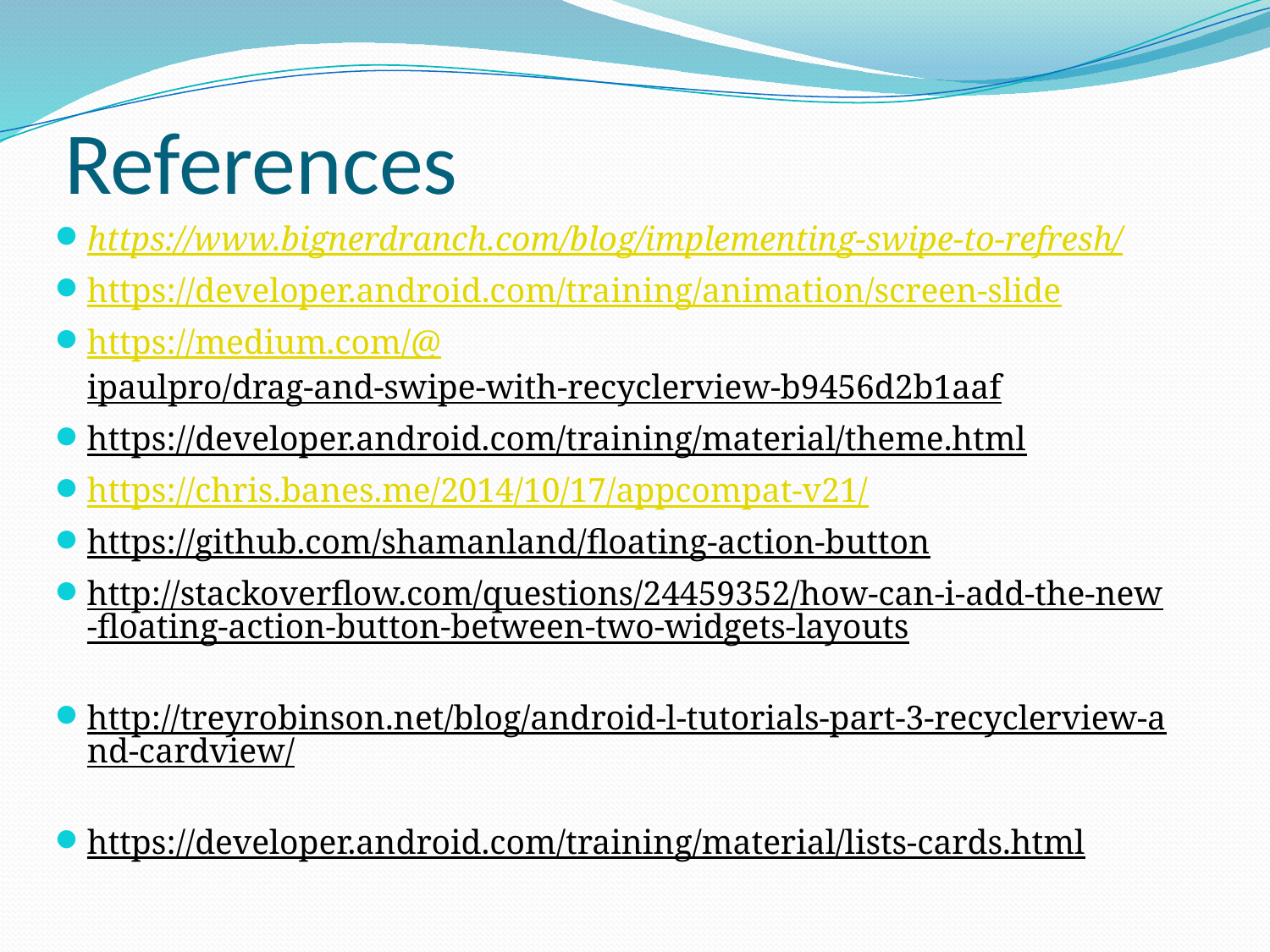

# References
https://www.bignerdranch.com/blog/implementing-swipe-to-refresh/
https://developer.android.com/training/animation/screen-slide
https://medium.com/@ipaulpro/drag-and-swipe-with-recyclerview-b9456d2b1aaf
https://developer.android.com/training/material/theme.html
https://chris.banes.me/2014/10/17/appcompat-v21/
https://github.com/shamanland/floating-action-button
http://stackoverflow.com/questions/24459352/how-can-i-add-the-new-floating-action-button-between-two-widgets-layouts
http://treyrobinson.net/blog/android-l-tutorials-part-3-recyclerview-and-cardview/
https://developer.android.com/training/material/lists-cards.html